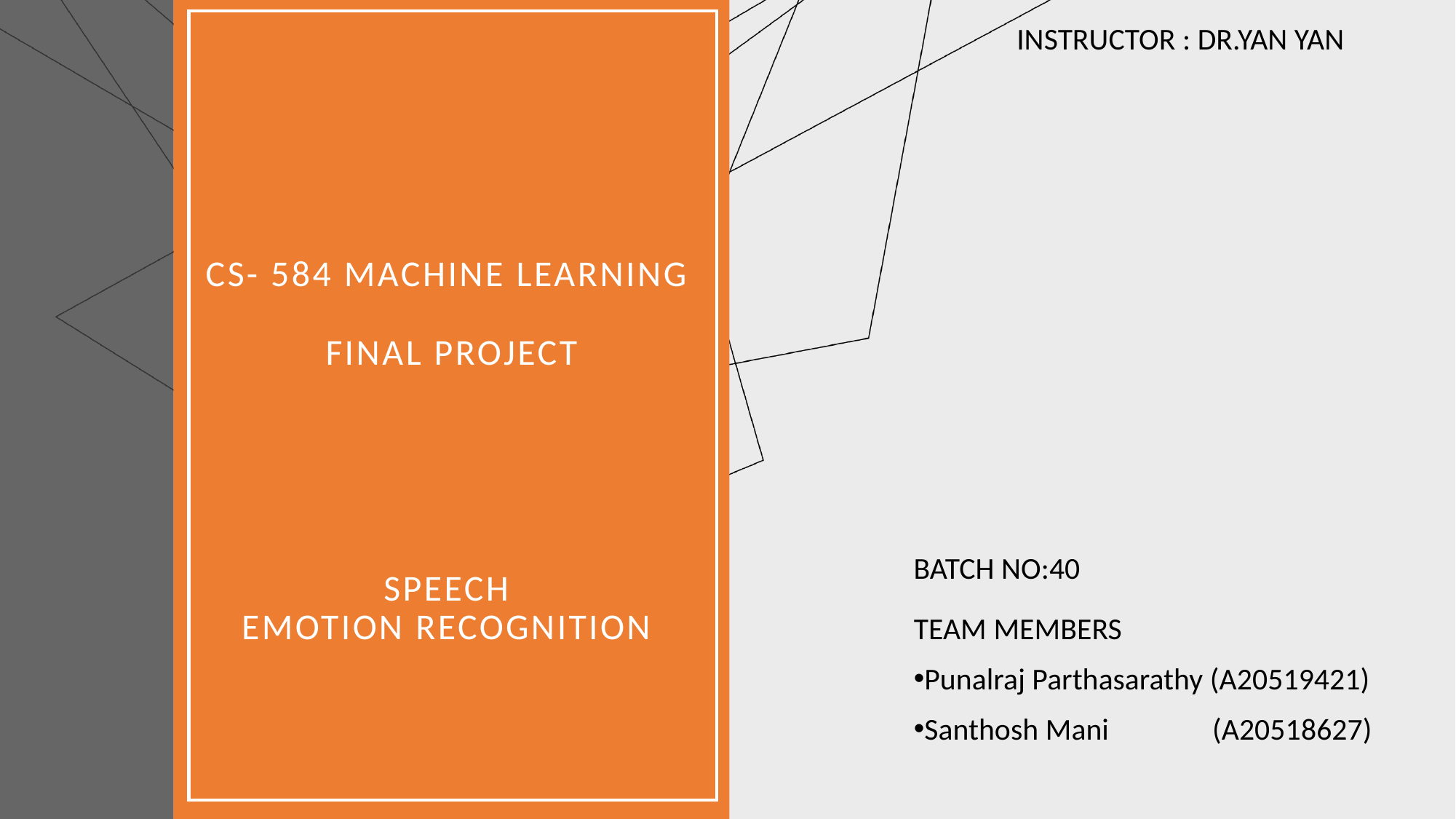

# CS- 584 MACHINE LEARNING FINAL PROJECT Speech Emotion Recognition
INSTRUCTOR : Dr.Yan Yan

BATCH NO:40
TEAM MEMBERS
Punalraj Parthasarathy (A20519421)
Santhosh Mani               (A20518627)